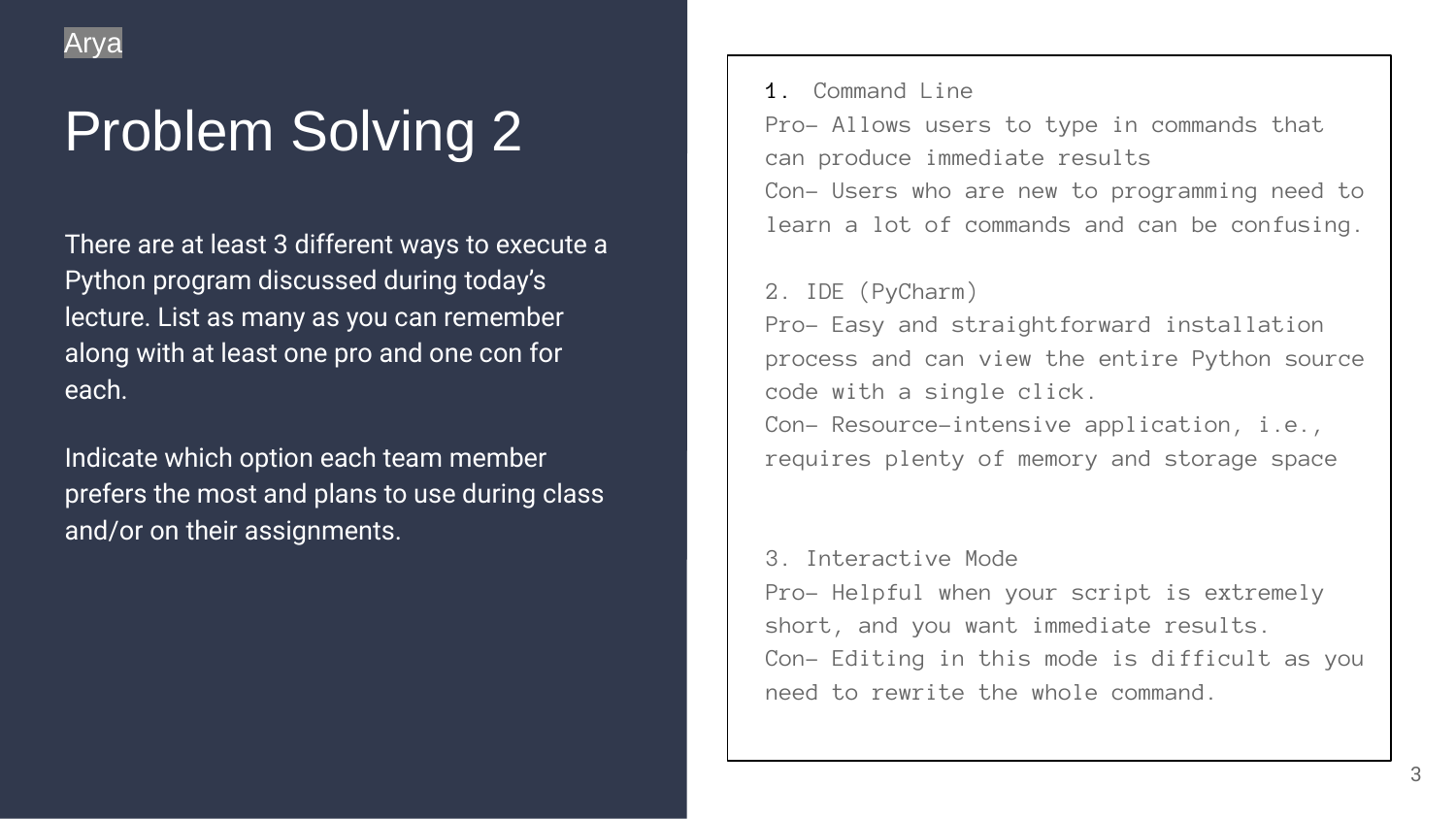

Arya
Command Line
Pro- Allows users to type in commands that can produce immediate results
Con- Users who are new to programming need to learn a lot of commands and can be confusing.

2. IDE (PyCharm)
Pro- Easy and straightforward installation process and can view the entire Python source code with a single click.
Con- Resource-intensive application, i.e., requires plenty of memory and storage space

3. Interactive Mode
Pro- Helpful when your script is extremely short, and you want immediate results.
Con- Editing in this mode is difficult as you need to rewrite the whole command.

# Problem Solving 2
There are at least 3 different ways to execute a Python program discussed during today’s lecture. List as many as you can remember along with at least one pro and one con for each.
Indicate which option each team member prefers the most and plans to use during class and/or on their assignments.
3